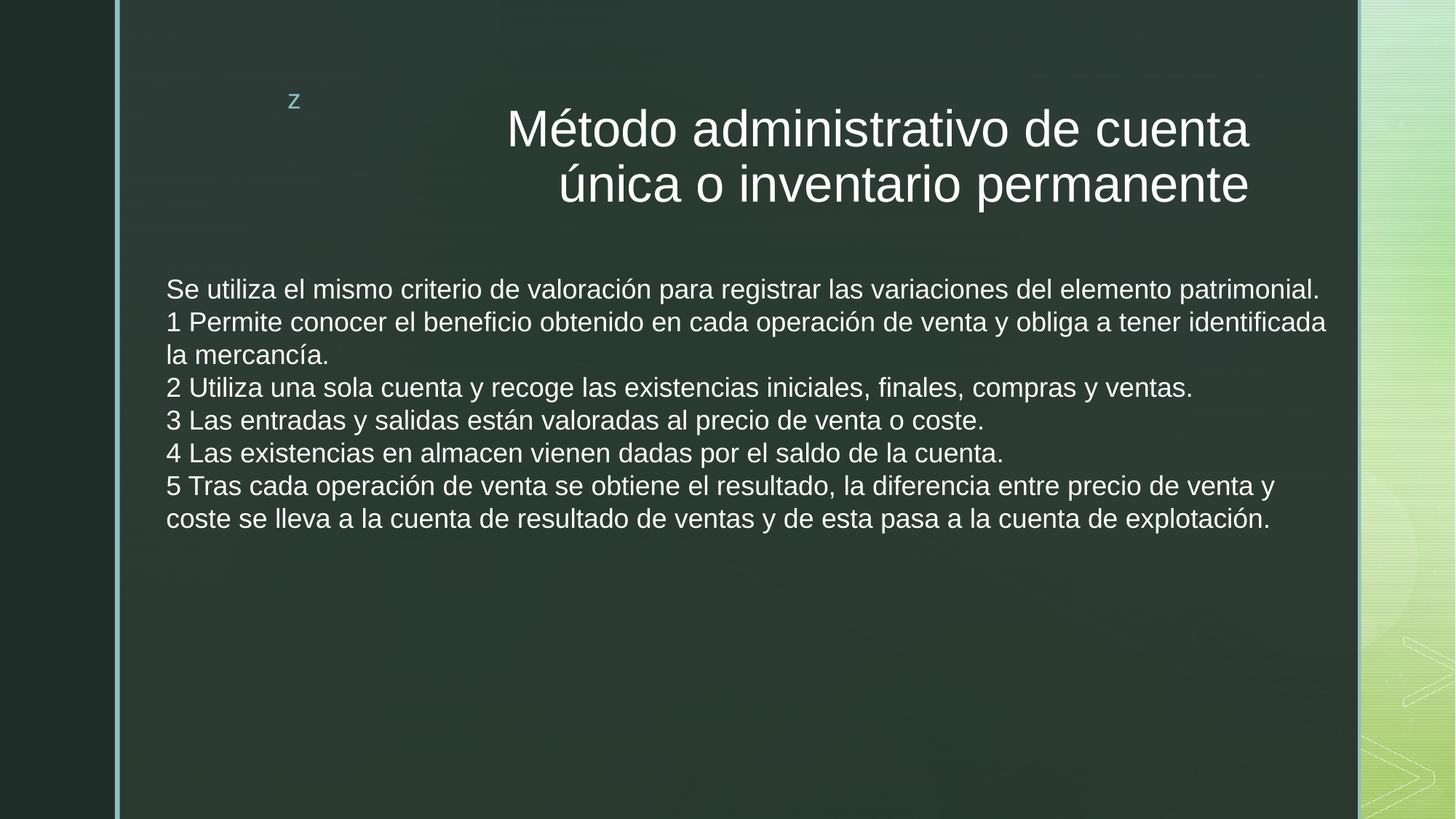

# Método administrativo de cuenta única o inventario permanente
Se utiliza el mismo criterio de valoración para registrar las variaciones del elemento patrimonial.
1 Permite conocer el beneficio obtenido en cada operación de venta y obliga a tener identificada
la mercancía.
2 Utiliza una sola cuenta y recoge las existencias iniciales, finales, compras y ventas.
3 Las entradas y salidas están valoradas al precio de venta o coste.
4 Las existencias en almacen vienen dadas por el saldo de la cuenta.
5 Tras cada operación de venta se obtiene el resultado, la diferencia entre precio de venta y
coste se lleva a la cuenta de resultado de ventas y de esta pasa a la cuenta de explotación.